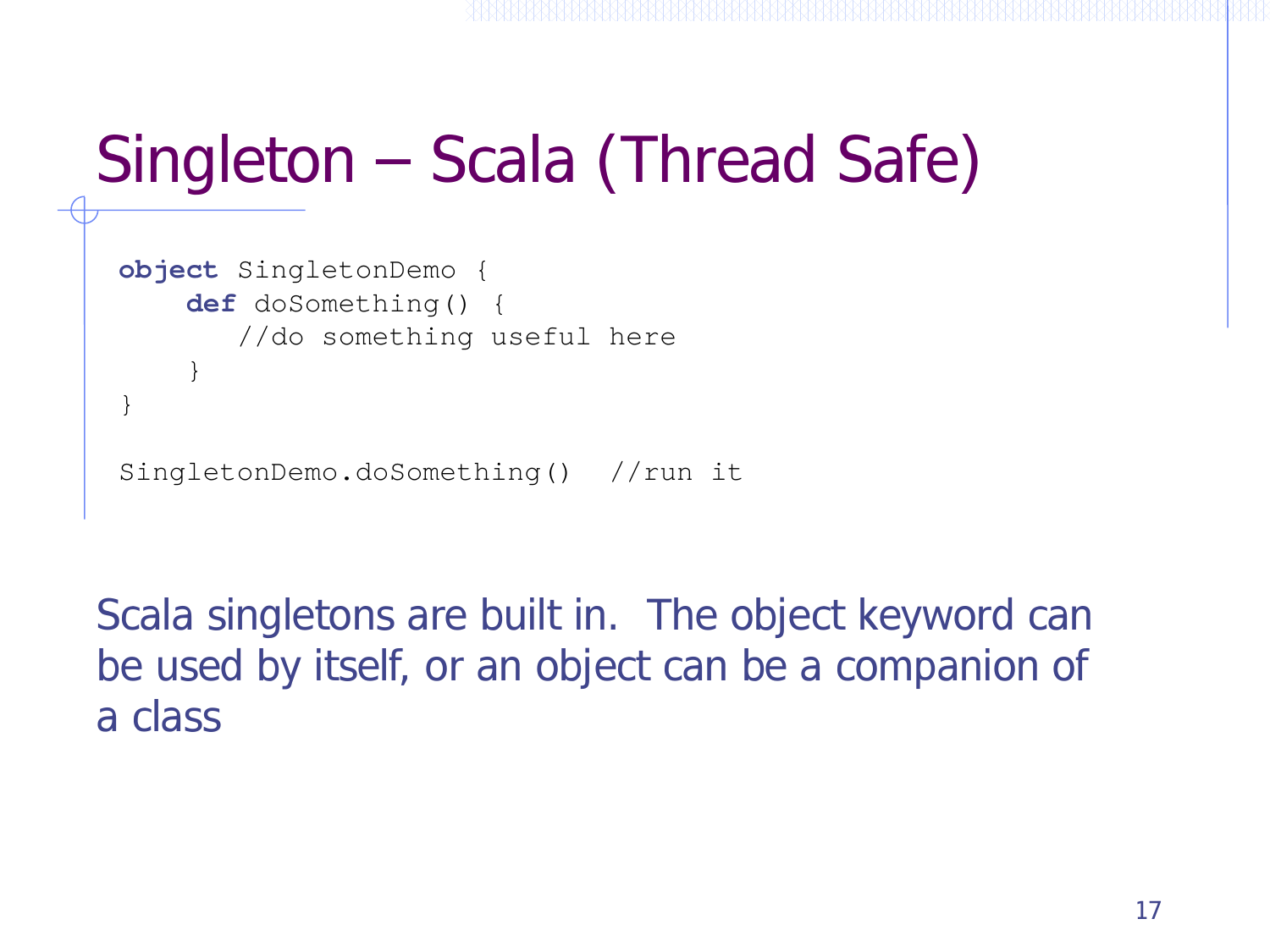

# Singleton – Scala (Thread Safe)
object SingletonDemo {
    def doSomething() {
       //do something useful here
    }
}

SingletonDemo.doSomething()  //run it
Scala singletons are built in.  The object keyword can be used by itself, or an object can be a companion of a class
17